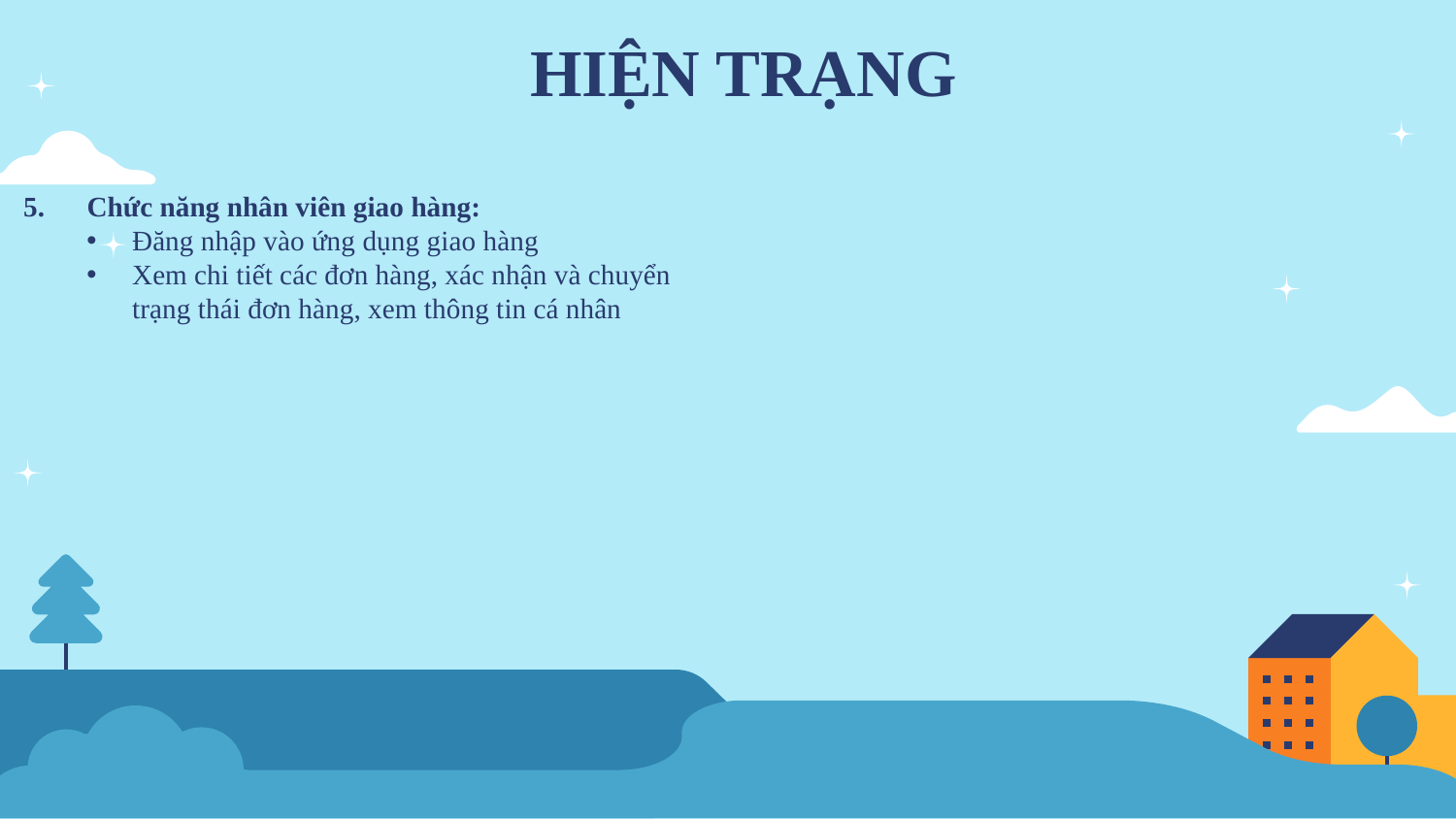

# HIỆN TRẠNG

5.      Chức năng nhân viên giao hàng:
Đăng nhập vào ứng dụng giao hàng
Xem chi tiết các đơn hàng, xác nhận và chuyển trạng thái đơn hàng, xem thông tin cá nhân